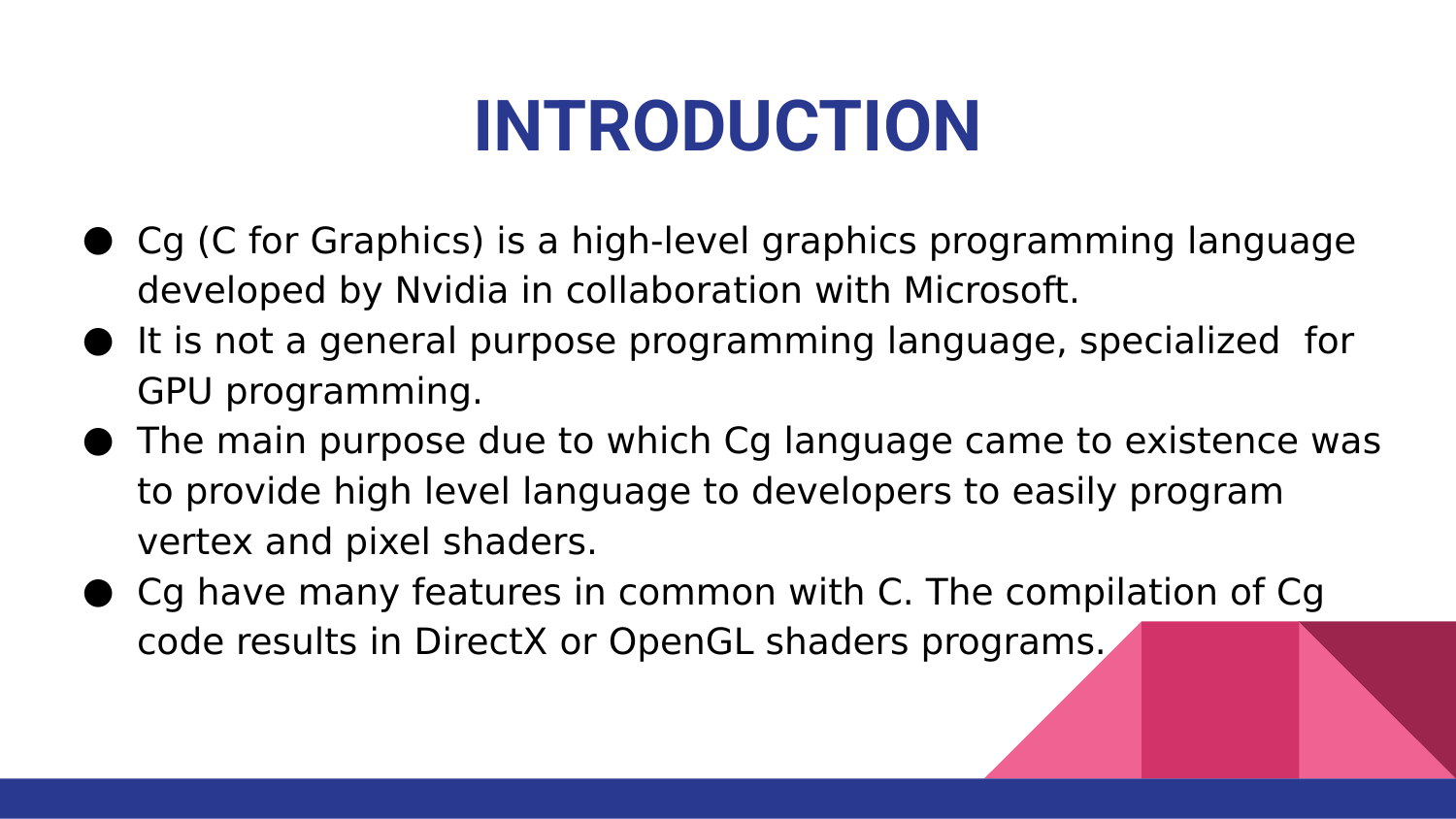

# INTRODUCTION

Cg (C for Graphics) is a high-level graphics programming language developed by Nvidia in collaboration with Microsoft.
It is not a general purpose programming language, specialized  for GPU programming.
The main purpose due to which Cg language came to existence was to provide high level language to developers to easily program vertex and pixel shaders.
Cg have many features in common with C. The compilation of Cg code results in DirectX or OpenGL shaders programs.